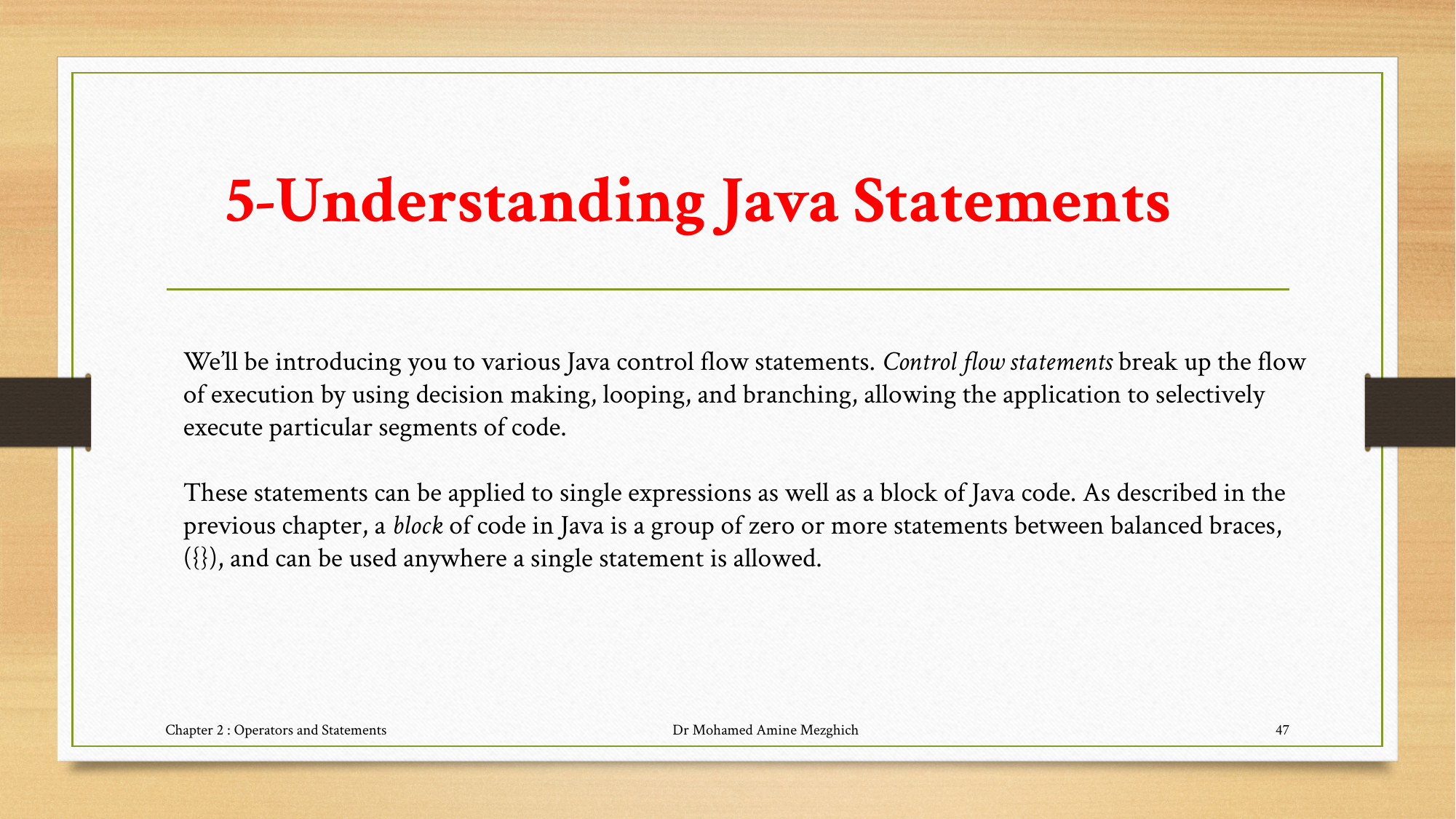

# 5-Understanding Java Statements

We’ll be introducing you to various Java control ﬂow statements. Control ﬂow statements break up the ﬂow
of execution by using decision making, looping, and branching, allowing the application to selectively execute particular segments of code.
These statements can be applied to single expressions as well as a block of Java code. As described in the previous chapter, a block of code in Java is a group of zero or more statements between balanced braces, ({}), and can be used anywhere a single statement is allowed.
Chapter 2 : Operators and Statements                                                                                   Dr Mohamed Amine Mezghich
47